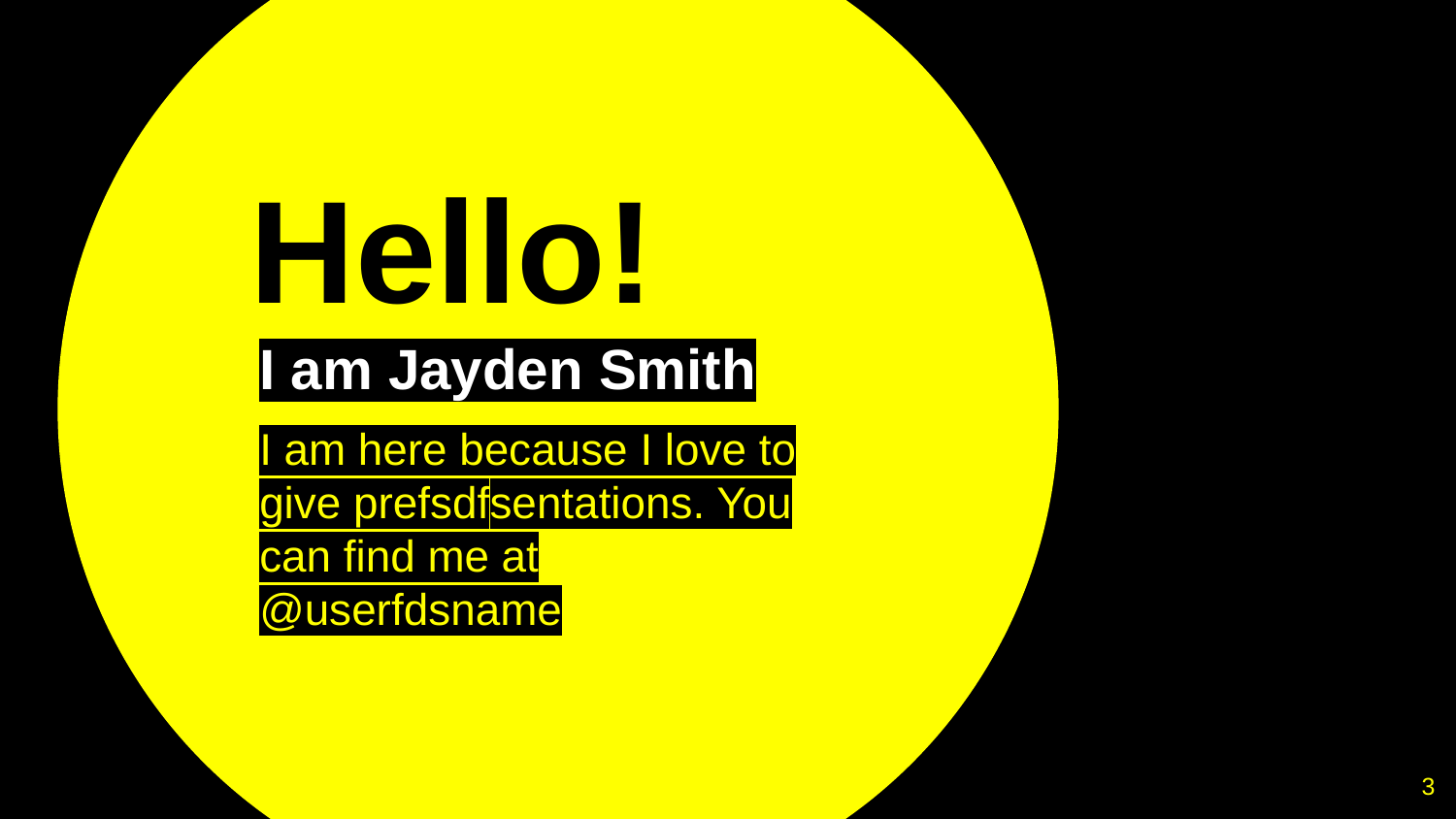

Hello!
I am Jayden Smith
I am here because I love to give prefsdfsentations. You can find me at @userfdsname
3